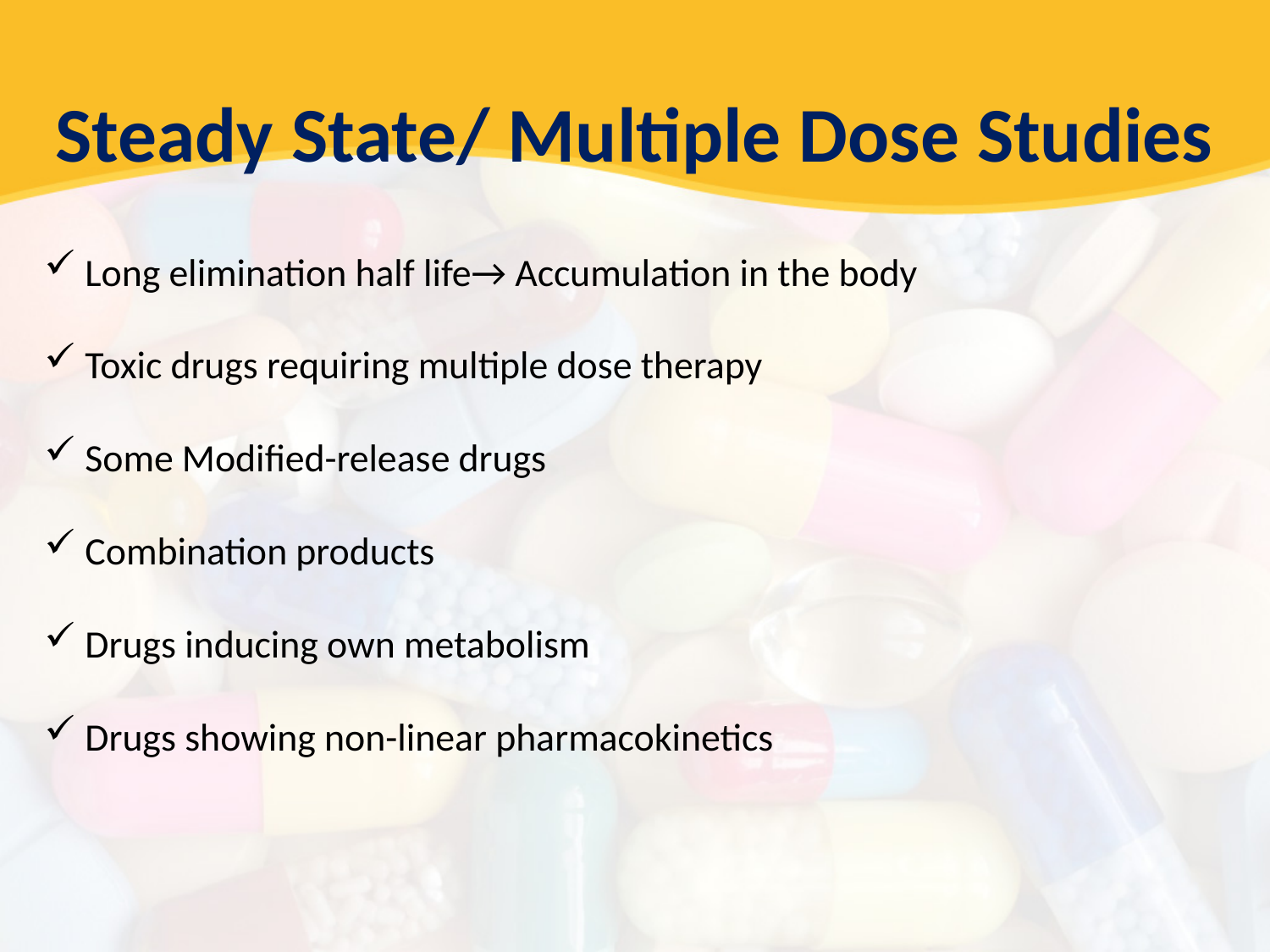

Steady State/ Multiple Dose Studies

 Long elimination half life→ Accumulation in the body

 Toxic drugs requiring multiple dose therapy

 Some Modified-release drugs

 Combination products

 Drugs inducing own metabolism

 Drugs showing non-linear pharmacokinetics